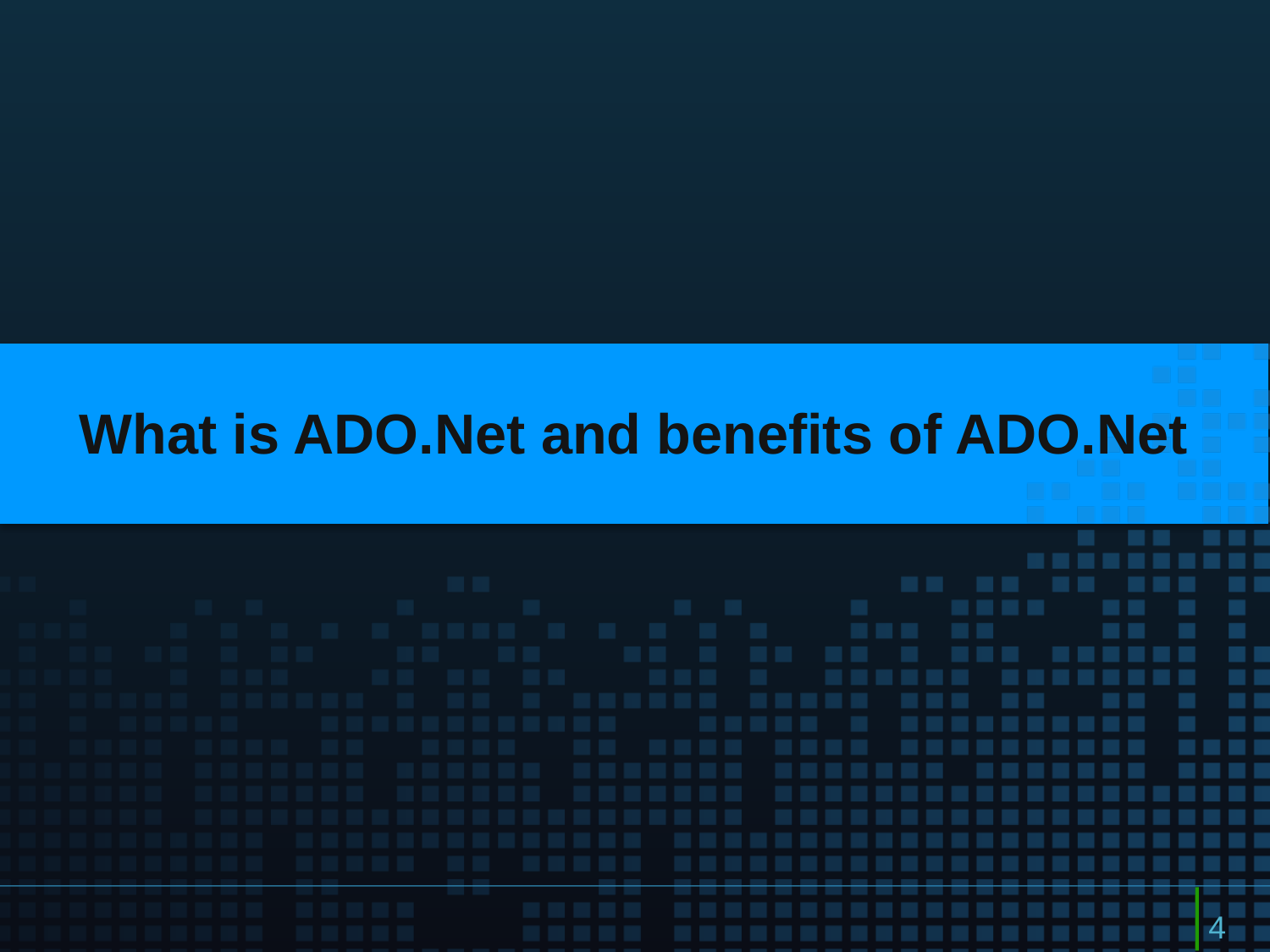

What is ADO.Net and benefits of ADO.Net
4